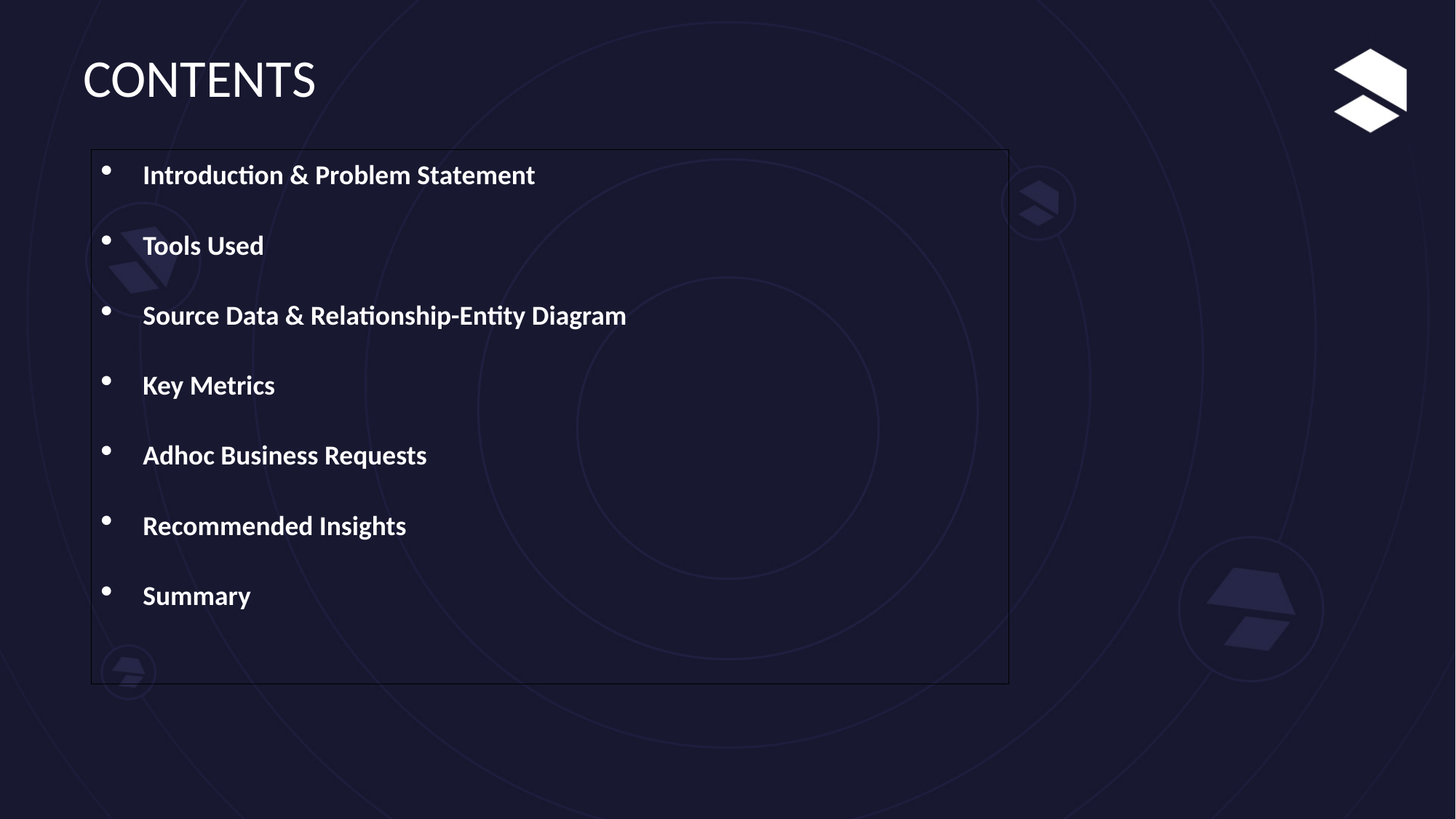

CONTENTS
Introduction & Problem Statement

Tools Used

Source Data & Relationship-Entity Diagram

Key Metrics

Adhoc Business Requests

Recommended Insights

Summary